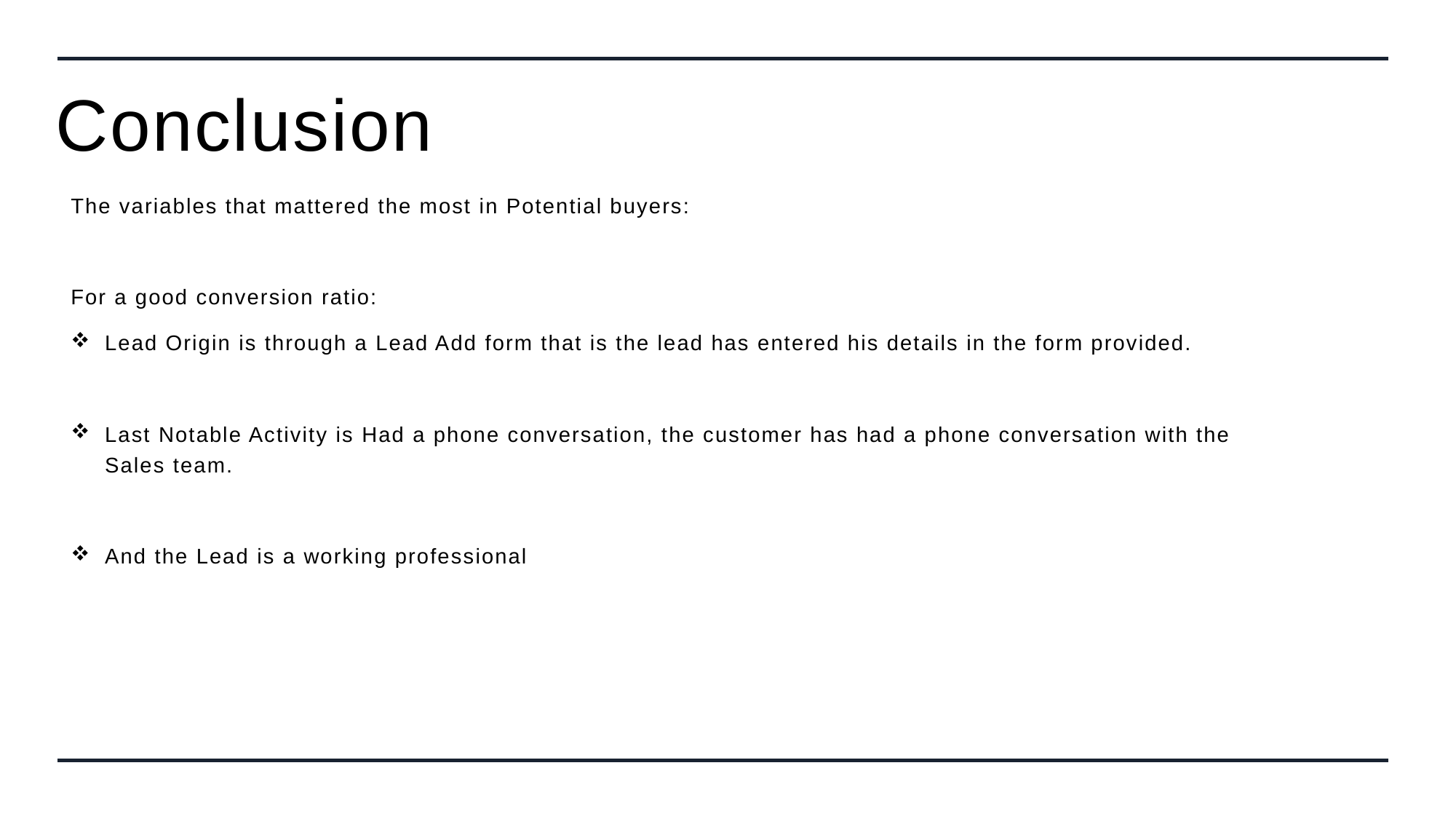

Conclusion
The variables that mattered the most in Potential buyers:

For a good conversion ratio:
Lead Origin is through a Lead Add form that is the lead has entered his details in the form provided.

Last Notable Activity is Had a phone conversation, the customer has had a phone conversation with the Sales team.

And the Lead is a working professional